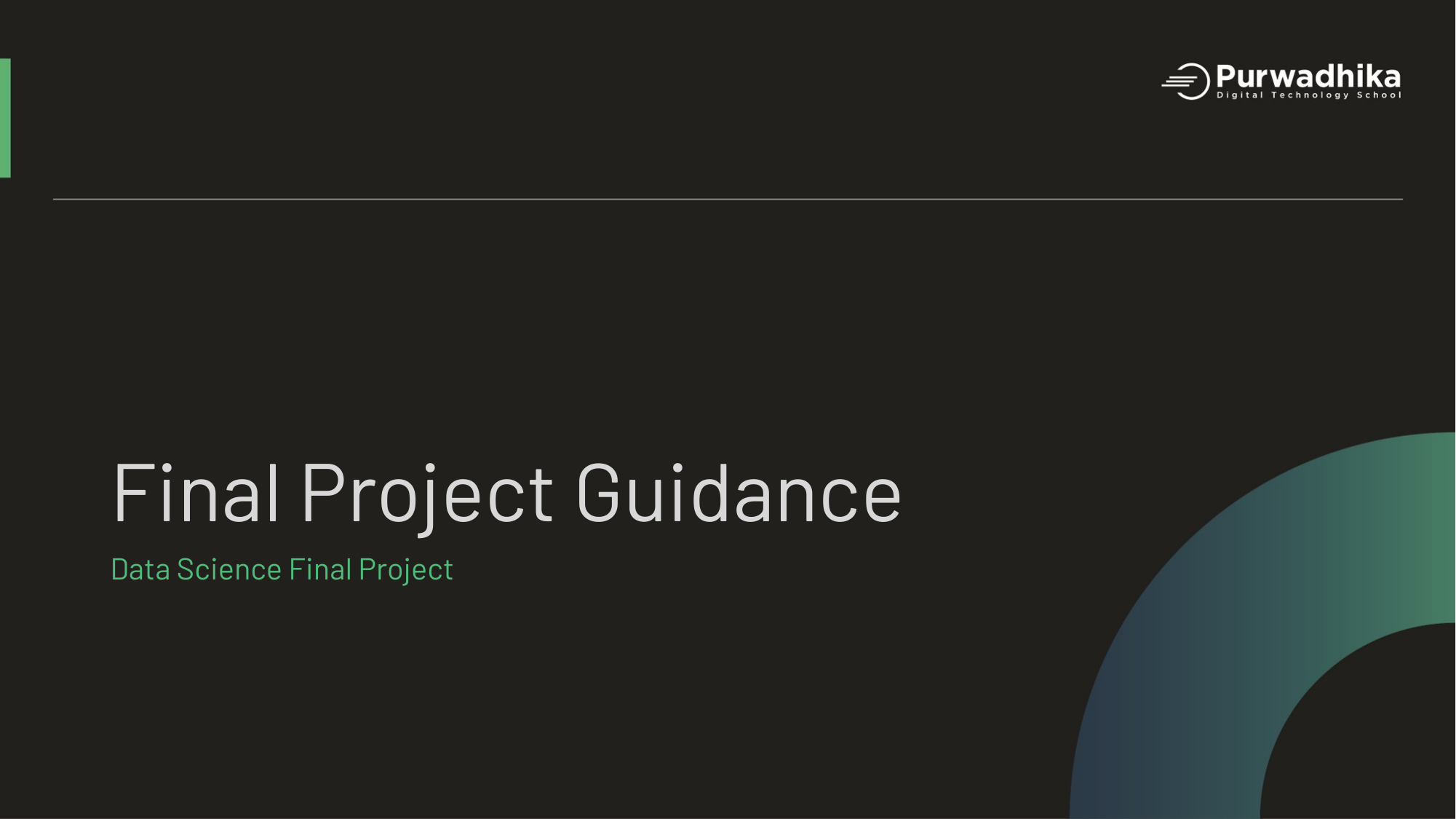

# Final Project Guidance
Data Science Final Project